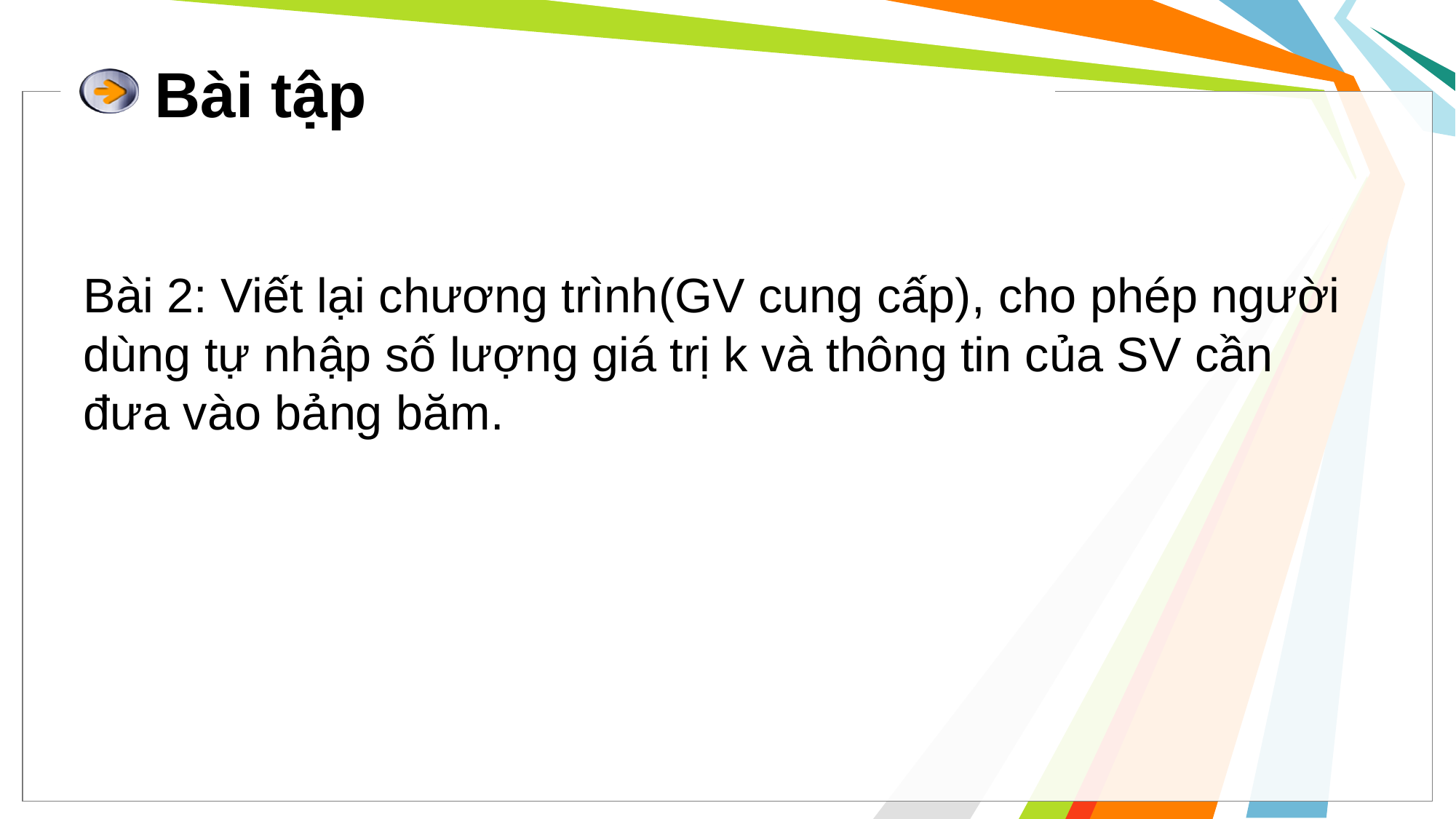

# Bài tập

Bài 2: Viết lại chương trình(GV cung cấp), cho phép người dùng tự nhập số lượng giá trị k và thông tin của SV cần đưa vào bảng băm.